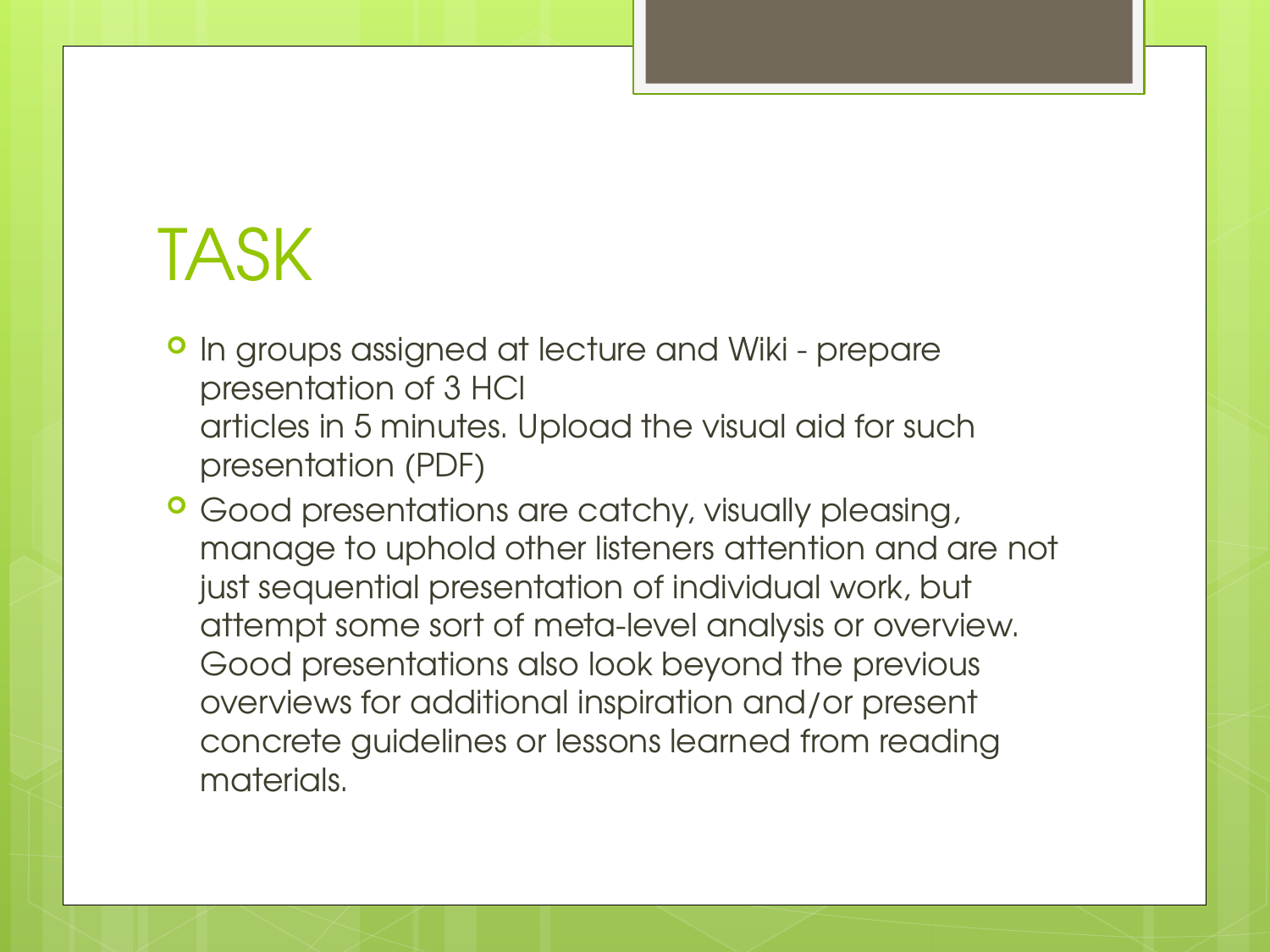

# TASK
In groups assigned at lecture and Wiki - prepare presentation of 3 HCI
articles in 5 minutes. Upload the visual aid for such presentation (PDF)
Good presentations are catchy, visually pleasing, manage to uphold other listeners attention and are not just sequential presentation of individual work, but attempt some sort of meta-level analysis or overview. Good presentations also look beyond the previous overviews for additional inspiration and/or present concrete guidelines or lessons learned from reading materials.